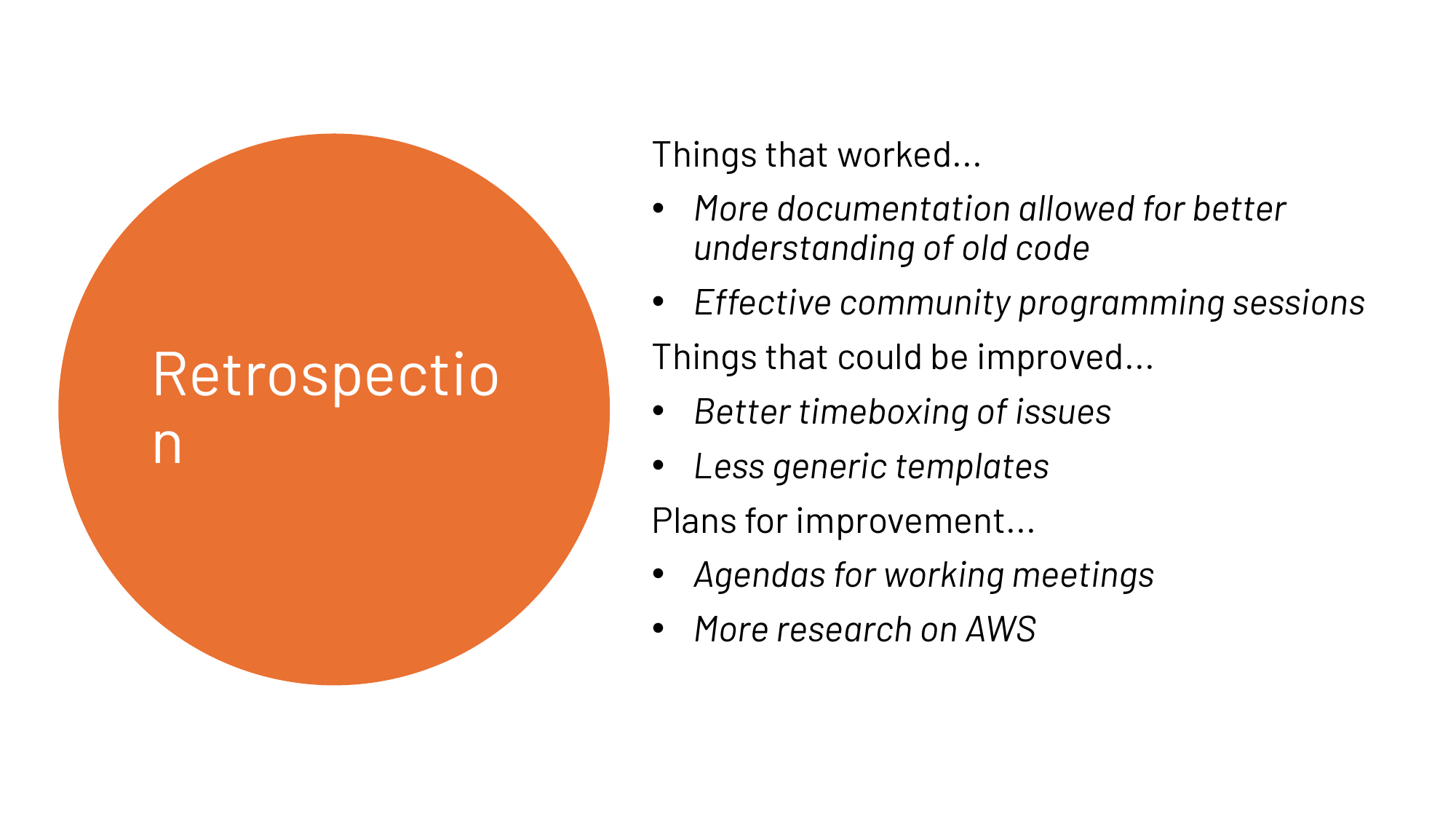

Things that worked...
More documentation allowed for better understanding of old code
Effective community programming sessions
Things that could be improved...
Better timeboxing of issues
Less generic templates
Plans for improvement...
Agendas for working meetings
More research on AWS

# Retrospection